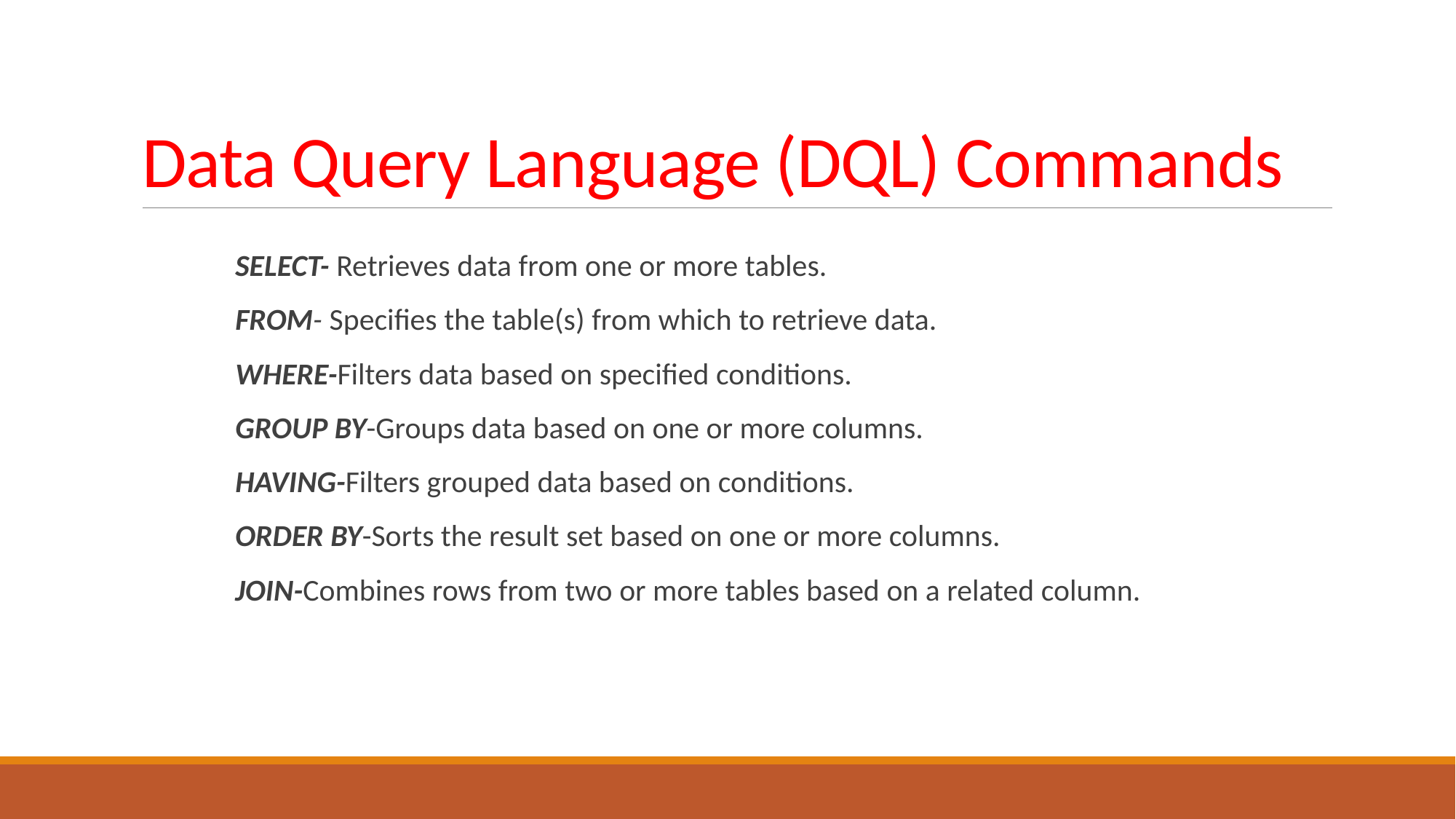

# Data Query Language (DQL) Commands
SELECT- Retrieves data from one or more tables.
FROM- Specifies the table(s) from which to retrieve data.
WHERE-Filters data based on specified conditions.
GROUP BY-Groups data based on one or more columns.
HAVING-Filters grouped data based on conditions.
ORDER BY-Sorts the result set based on one or more columns.
JOIN-Combines rows from two or more tables based on a related column.